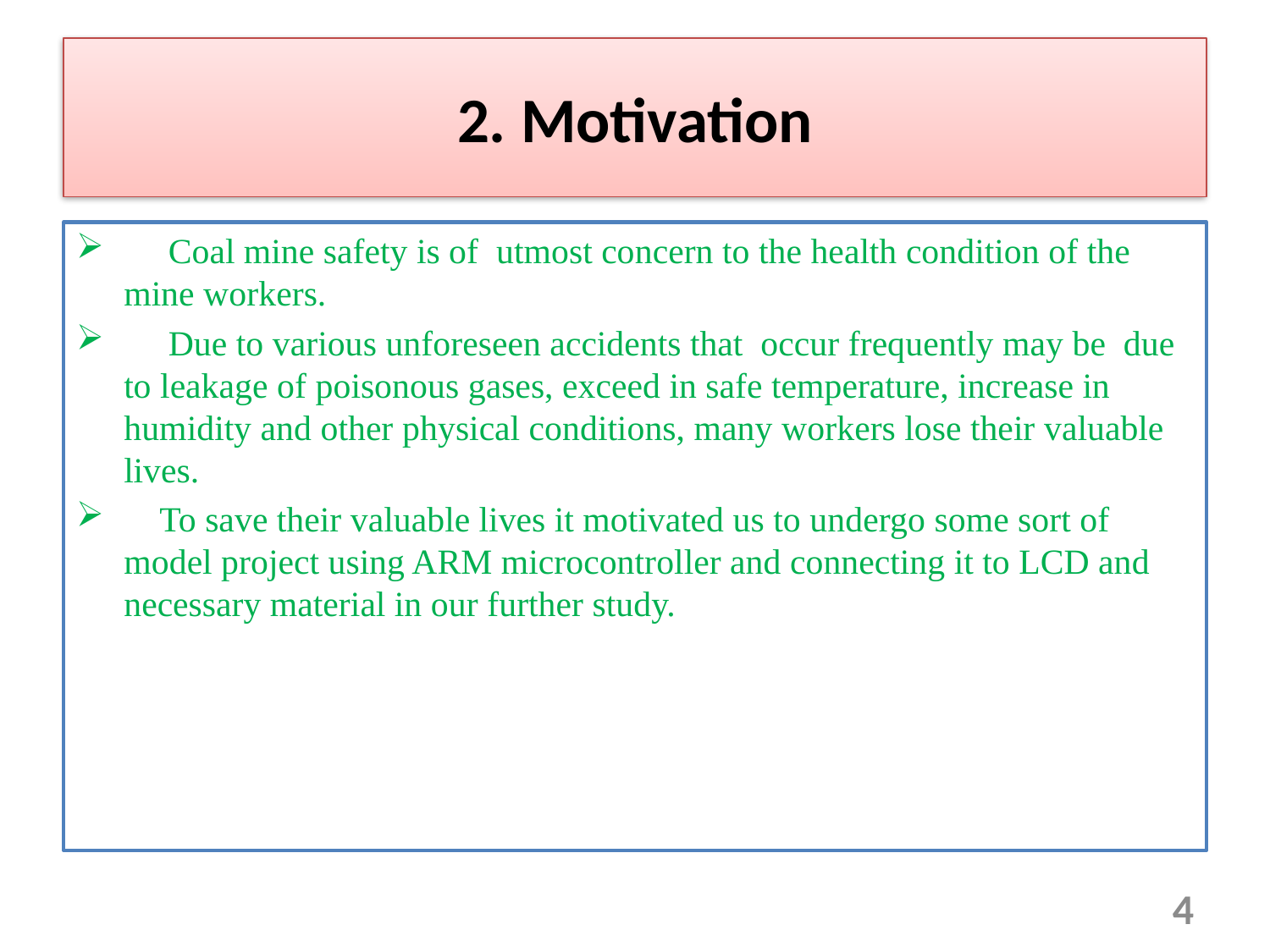

# 2. Motivation
     Coal mine safety is of  utmost concern to the health condition of the mine workers.
     Due to various unforeseen accidents that  occur frequently may be  due to leakage of poisonous gases, exceed in safe temperature, increase in humidity and other physical conditions, many workers lose their valuable lives.
    To save their valuable lives it motivated us to undergo some sort of model project using ARM microcontroller and connecting it to LCD and necessary material in our further study.

4